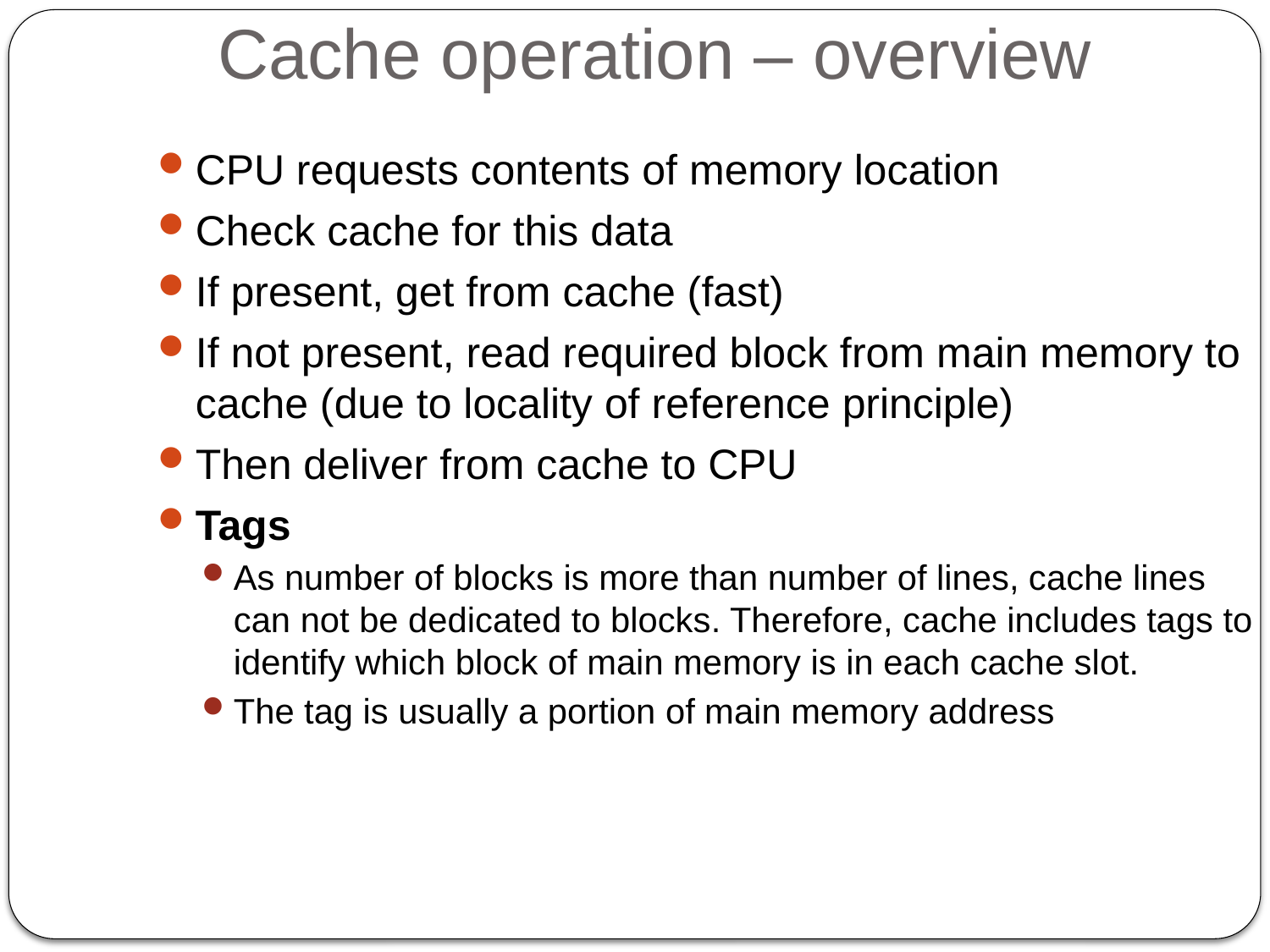

# Cache operation – overview
CPU requests contents of memory location
Check cache for this data
If present, get from cache (fast)
If not present, read required block from main memory to cache (due to locality of reference principle)
Then deliver from cache to CPU
Tags
As number of blocks is more than number of lines, cache lines can not be dedicated to blocks. Therefore, cache includes tags to identify which block of main memory is in each cache slot.
The tag is usually a portion of main memory address